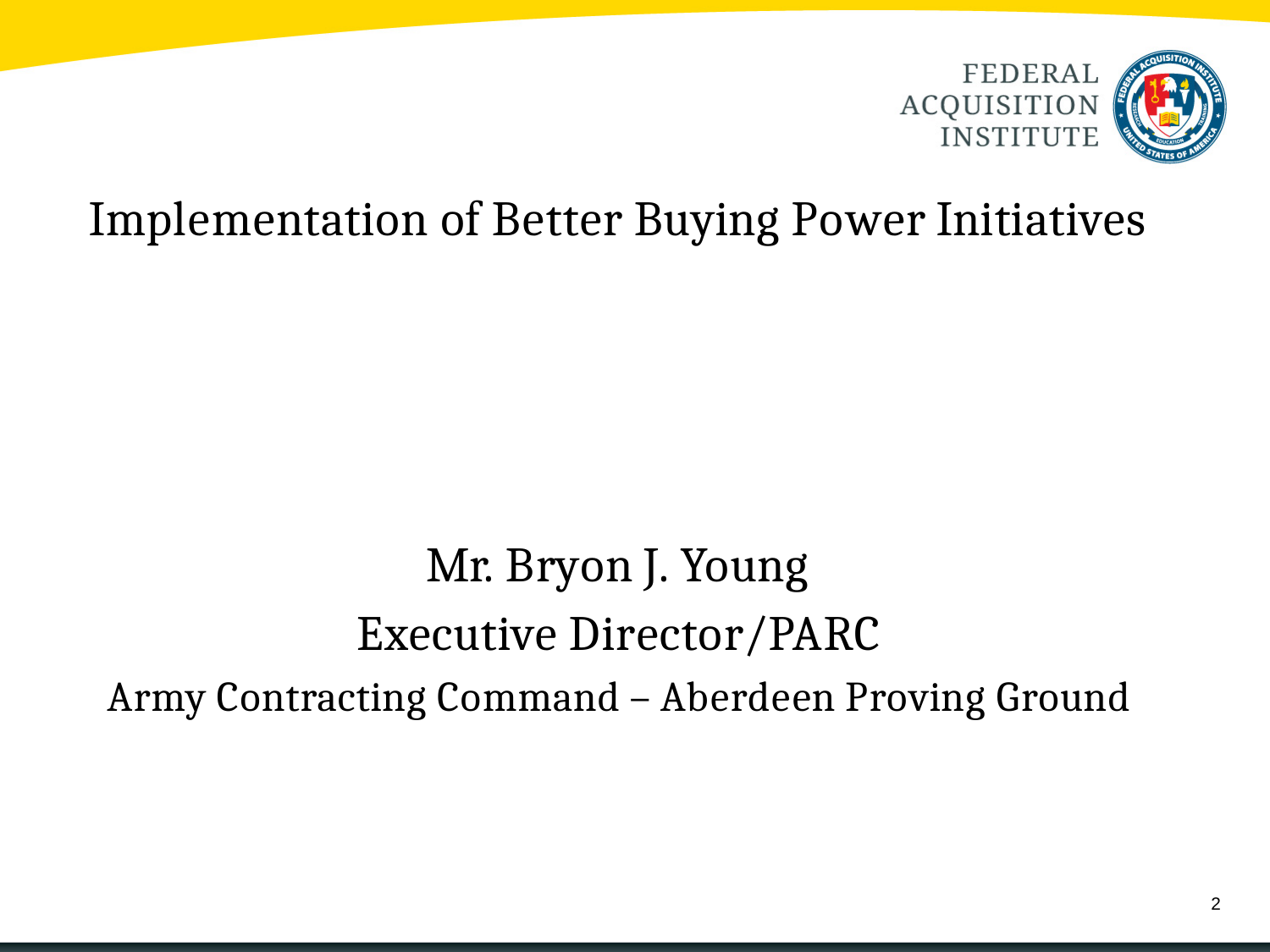

Implementation of Better Buying Power Initiatives

Mr. Bryon J. Young
Executive Director/PARC
Army Contracting Command – Aberdeen Proving Ground
2